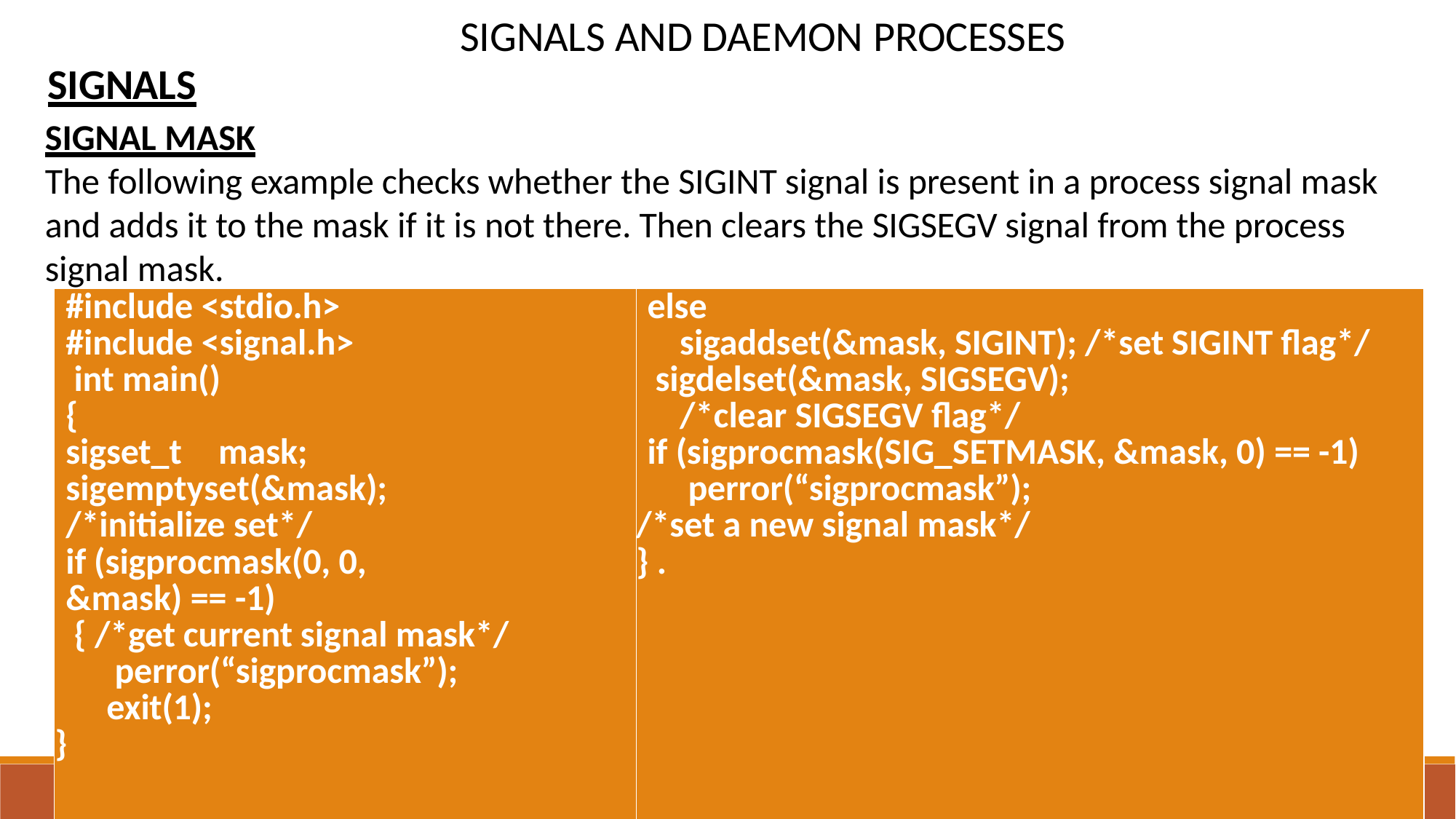

# SIGNALS AND DAEMON PROCESSES
SIGNALS
SIGNAL MASK
The following example checks whether the SIGINT signal is present in a process signal mask  and adds it to the mask if it is not there. Then clears the SIGSEGV signal from the process  signal mask.
|  | #include <stdio.h> #include <signal.h> int main() { sigset\_t mask; sigemptyset(&mask); /\*initialize set\*/ if (sigprocmask(0, 0, &mask) == -1) { /\*get current signal mask\*/ perror(“sigprocmask”); exit(1); } | else sigaddset(&mask, SIGINT); /\*set SIGINT flag\*/ sigdelset(&mask, SIGSEGV); /\*clear SIGSEGV flag\*/ if (sigprocmask(SIG\_SETMASK, &mask, 0) == -1) perror(“sigprocmask”); /\*set a new signal mask\*/ } . |  |
| --- | --- | --- | --- |

  	262